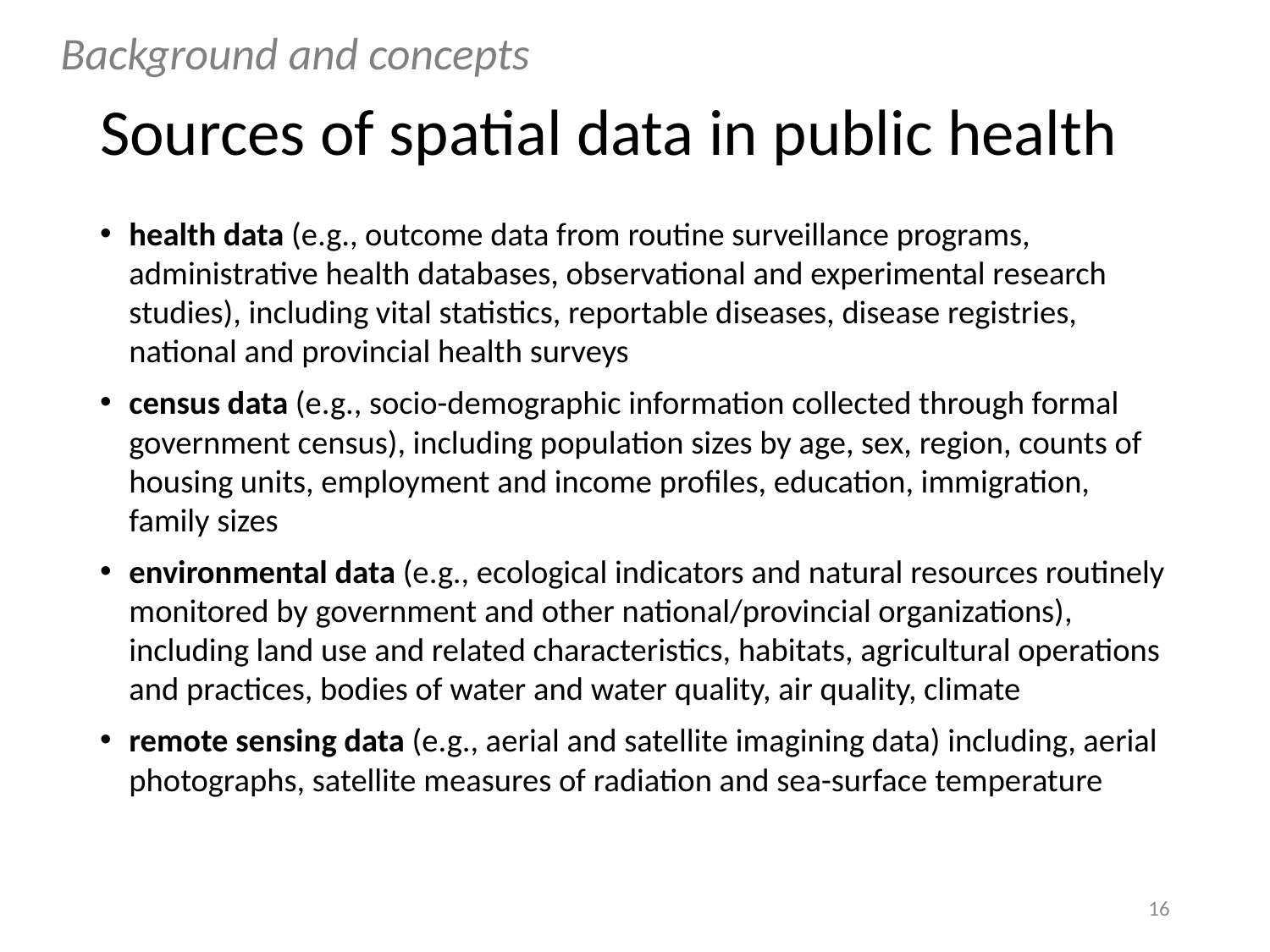

Background and concepts
# Sources of spatial data in public health
health data (e.g., outcome data from routine surveillance programs, administrative health databases, observational and experimental research studies), including vital statistics, reportable diseases, disease registries, national and provincial health surveys
census data (e.g., socio-demographic information collected through formal government census), including population sizes by age, sex, region, counts of housing units, employment and income profiles, education, immigration, family sizes
environmental data (e.g., ecological indicators and natural resources routinely monitored by government and other national/provincial organizations), including land use and related characteristics, habitats, agricultural operations and practices, bodies of water and water quality, air quality, climate
remote sensing data (e.g., aerial and satellite imagining data) including, aerial photographs, satellite measures of radiation and sea-surface temperature

16